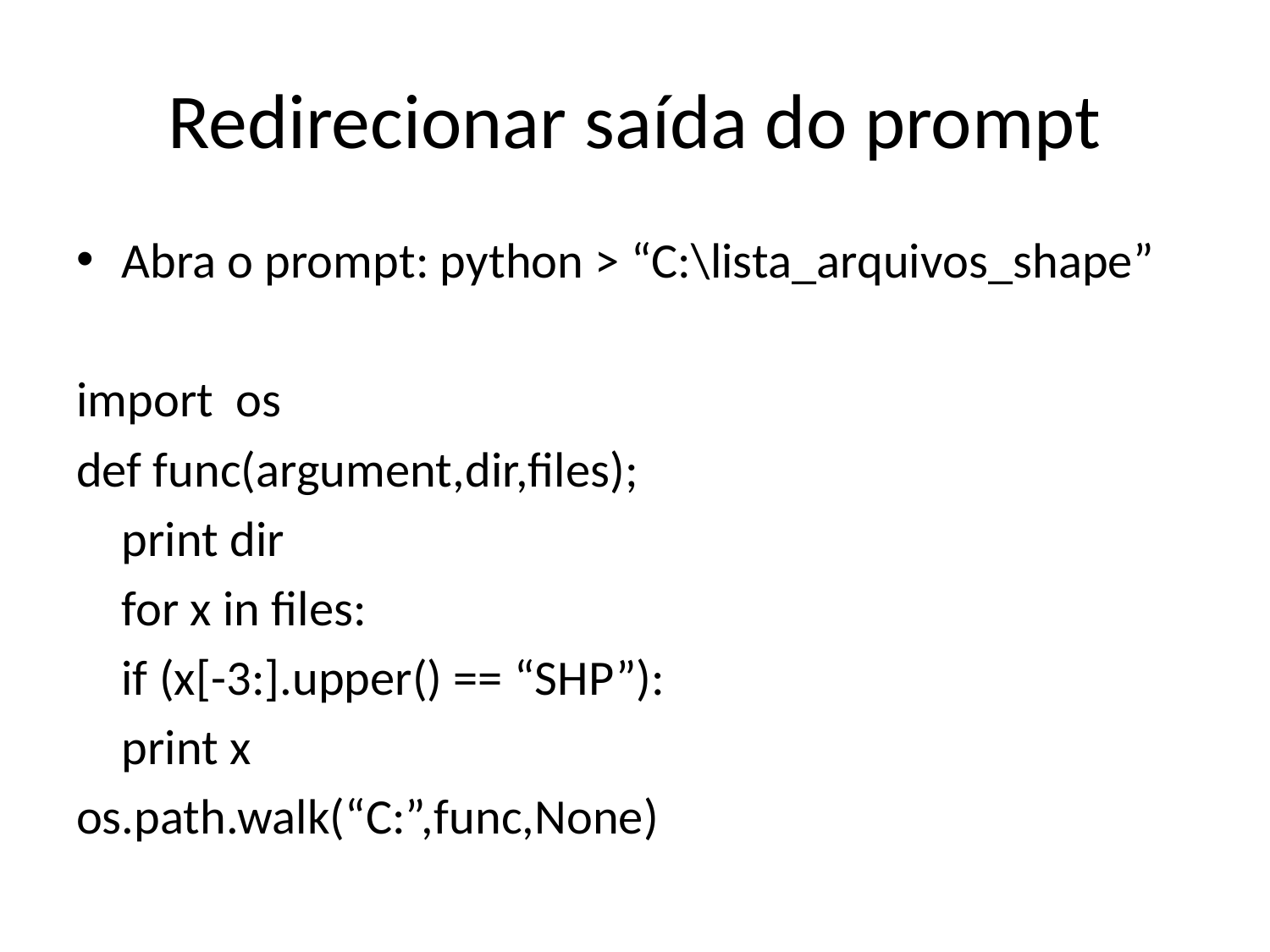

# Redirecionar saída do prompt
Abra o prompt: python > “C:\lista_arquivos_shape”

import  os
def func(argument,dir,files);
	print dir
	for x in files:
		if (x[-3:].upper() == “SHP”):
			print x
os.path.walk(“C:”,func,None)